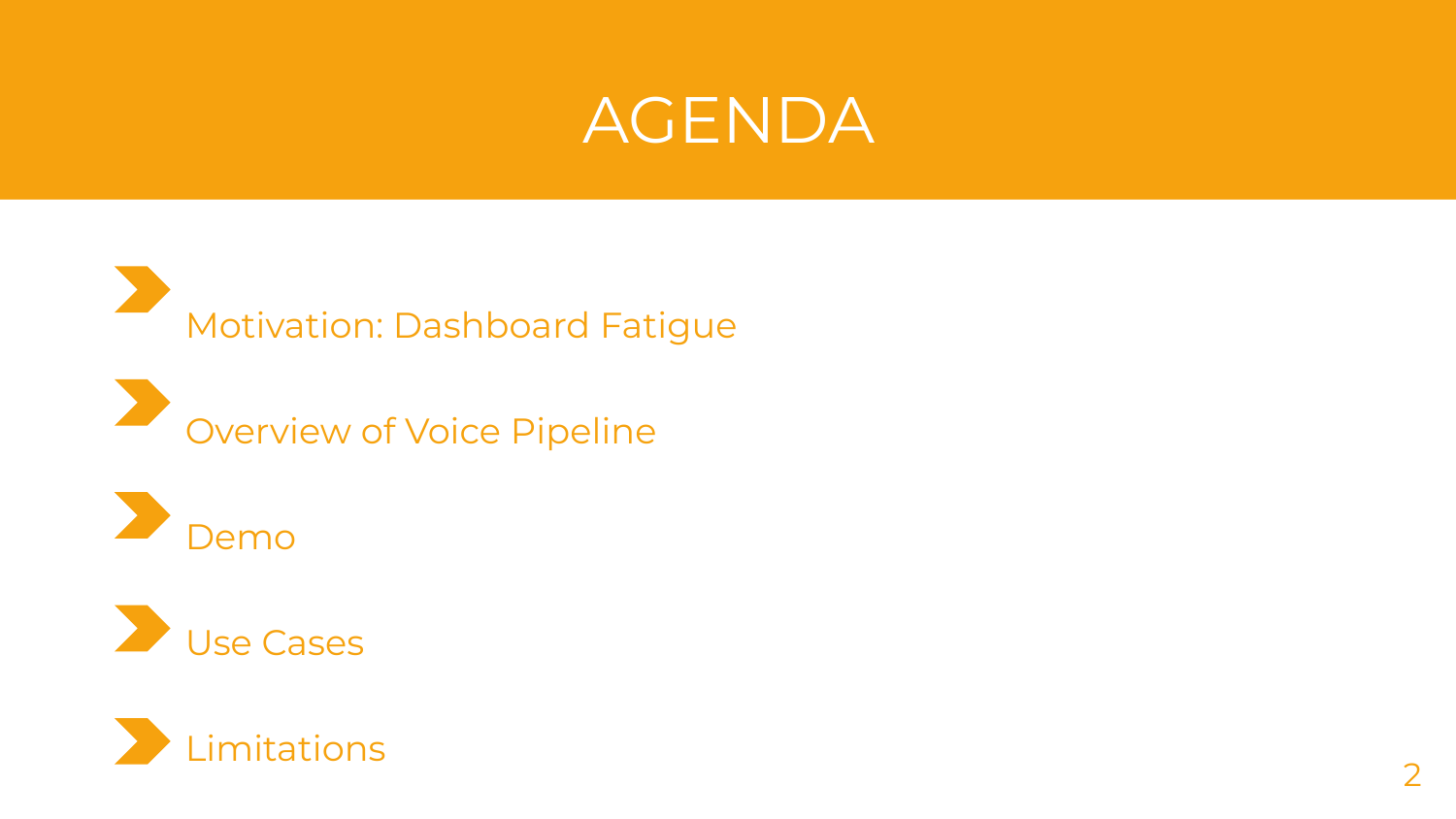

# AGENDA
Motivation: Dashboard Fatigue
Overview of Voice Pipeline
Demo
Use Cases
Limitations

2